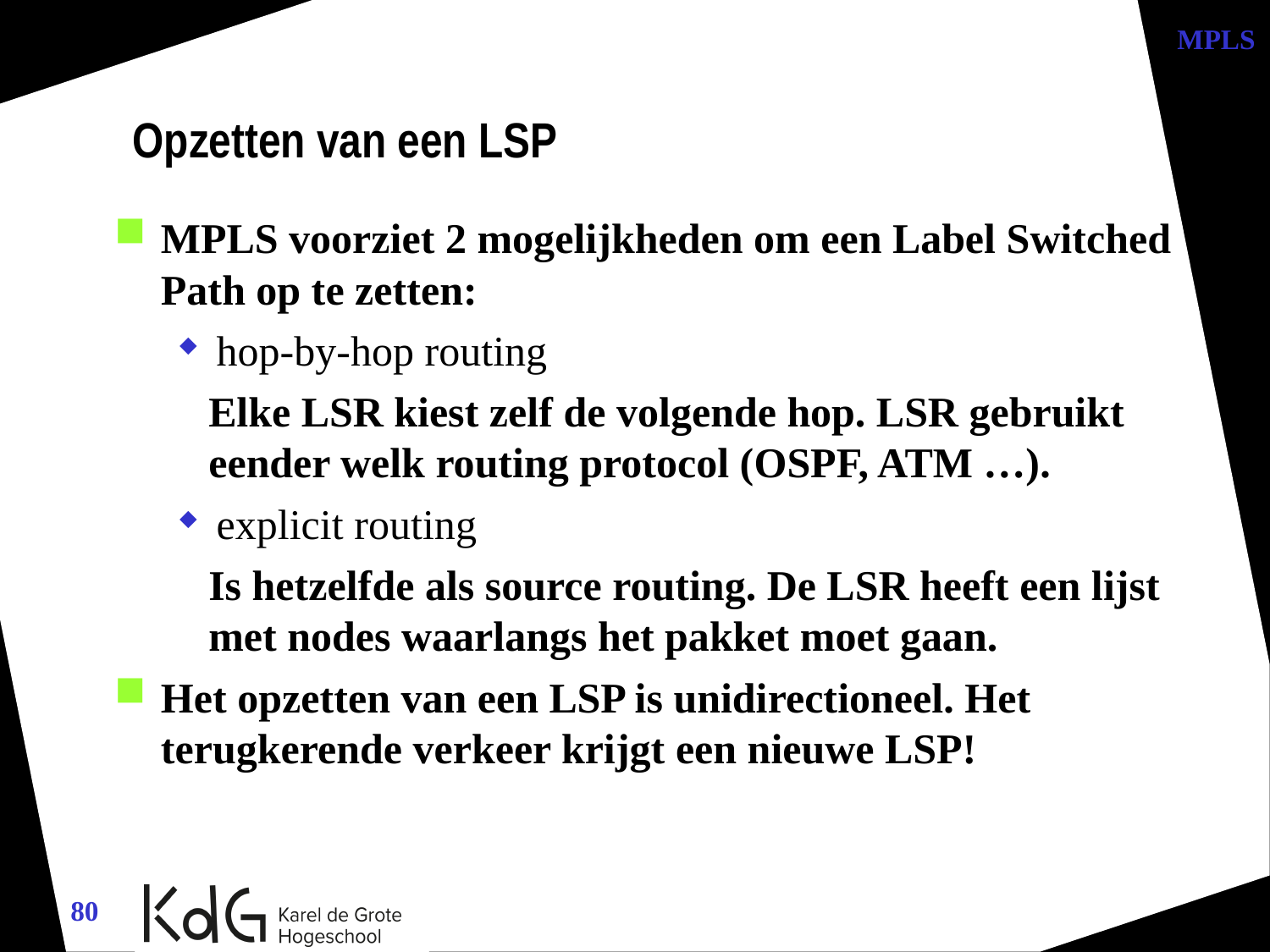

MPLS
Opzetten van een LSP
MPLS voorziet 2 mogelijkheden om een Label Switched Path op te zetten:
hop-by-hop routing
	Elke LSR kiest zelf de volgende hop. LSR gebruikt eender welk routing protocol (OSPF, ATM …).
explicit routing
	Is hetzelfde als source routing. De LSR heeft een lijst met nodes waarlangs het pakket moet gaan.
Het opzetten van een LSP is unidirectioneel. Het terugkerende verkeer krijgt een nieuwe LSP!